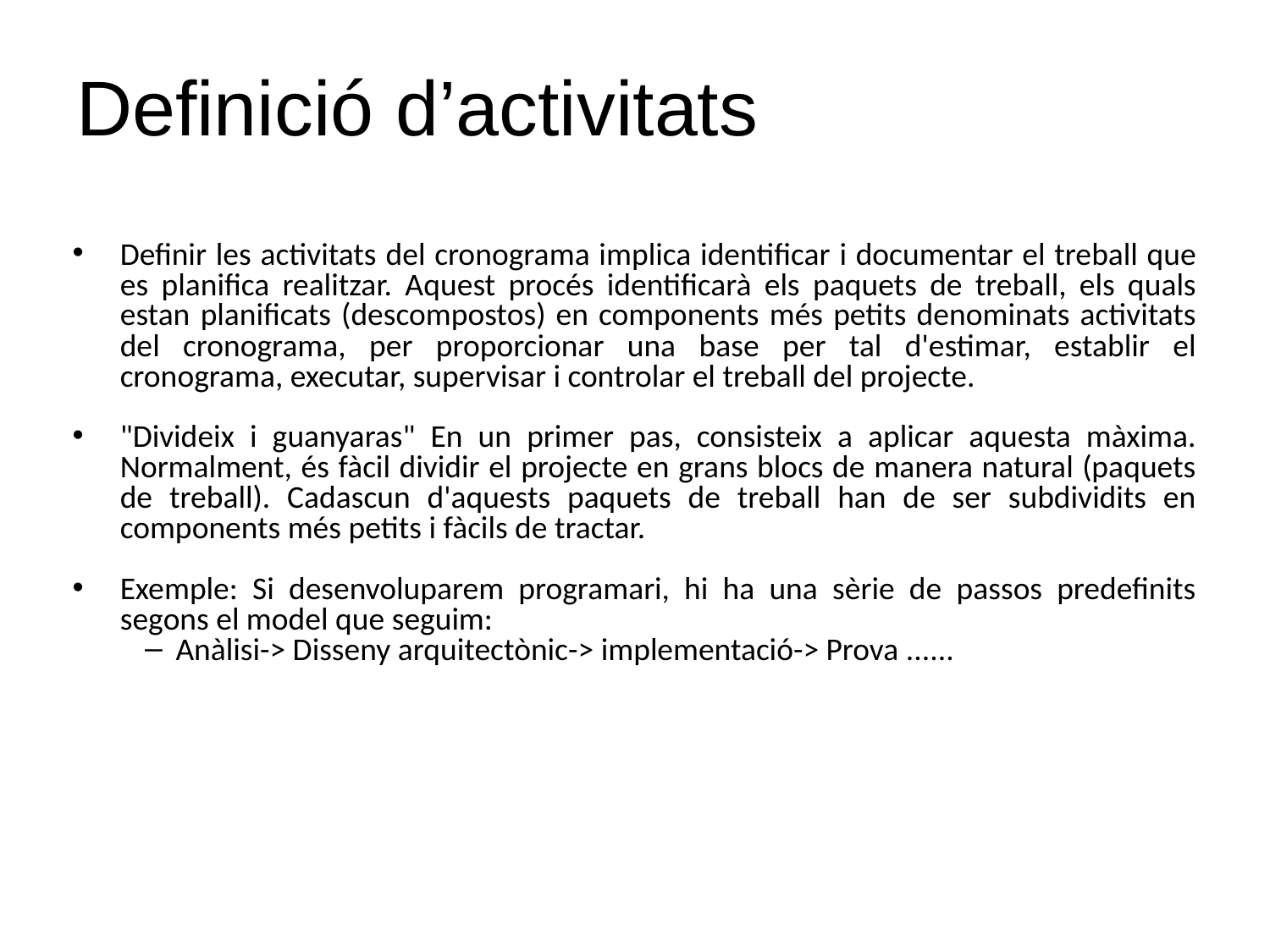

# Definició d’activitats

Definir les activitats del cronograma implica identificar i documentar el treball que es planifica realitzar. Aquest procés identificarà els paquets de treball, els quals estan planificats (descompostos) en components més petits denominats activitats del cronograma, per proporcionar una base per tal d'estimar, establir el cronograma, executar, supervisar i controlar el treball del projecte.

"Divideix i guanyaras" En un primer pas, consisteix a aplicar aquesta màxima. Normalment, és fàcil dividir el projecte en grans blocs de manera natural (paquets de treball). Cadascun d'aquests paquets de treball han de ser subdividits en components més petits i fàcils de tractar.

Exemple: Si desenvoluparem programari, hi ha una sèrie de passos predefinits segons el model que seguim:
Anàlisi-> Disseny arquitectònic-> implementació-> Prova ......